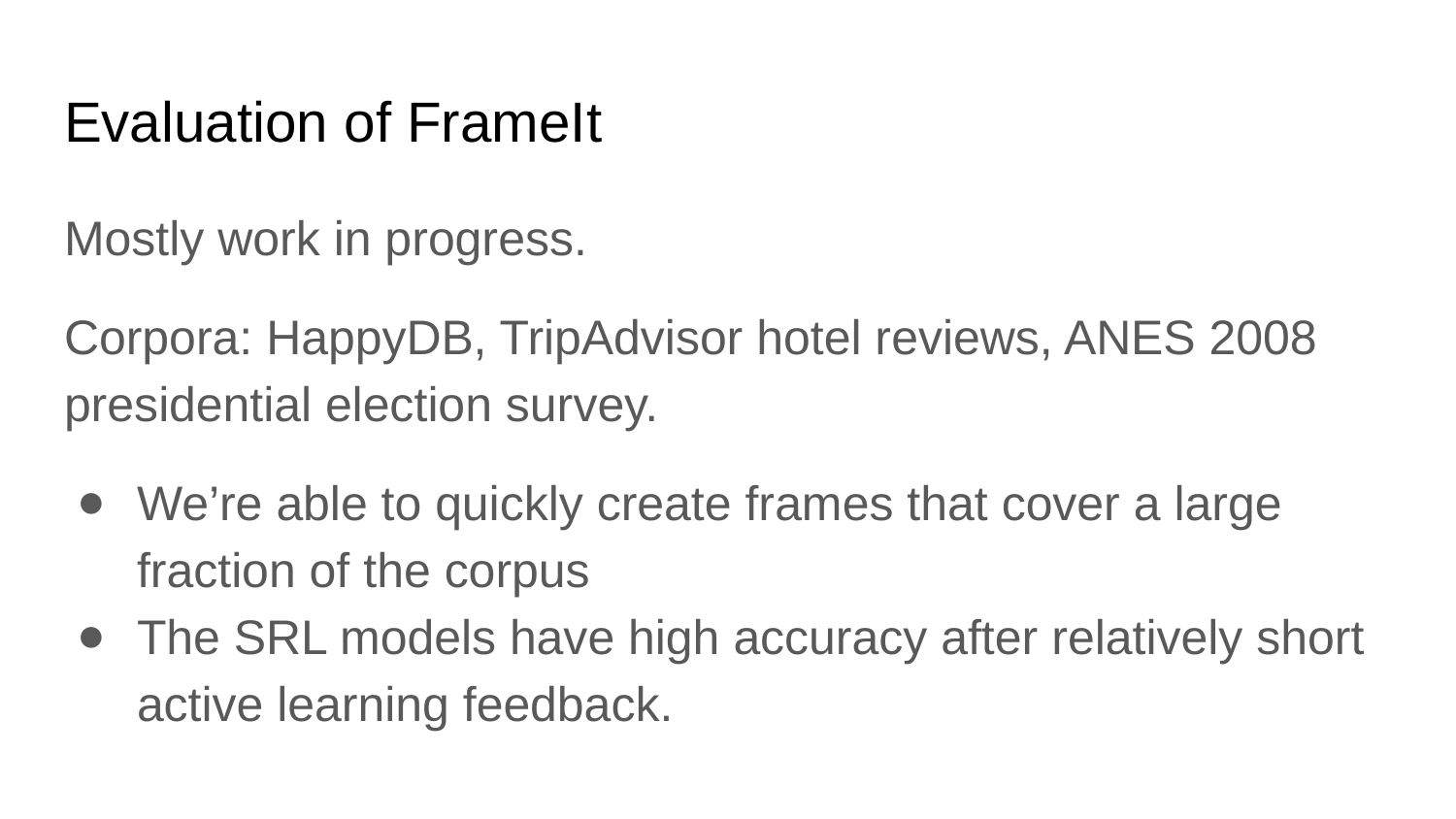

# Evaluation of FrameIt
Mostly work in progress.
Corpora: HappyDB, TripAdvisor hotel reviews, ANES 2008 presidential election survey.
We’re able to quickly create frames that cover a large fraction of the corpus
The SRL models have high accuracy after relatively short active learning feedback.